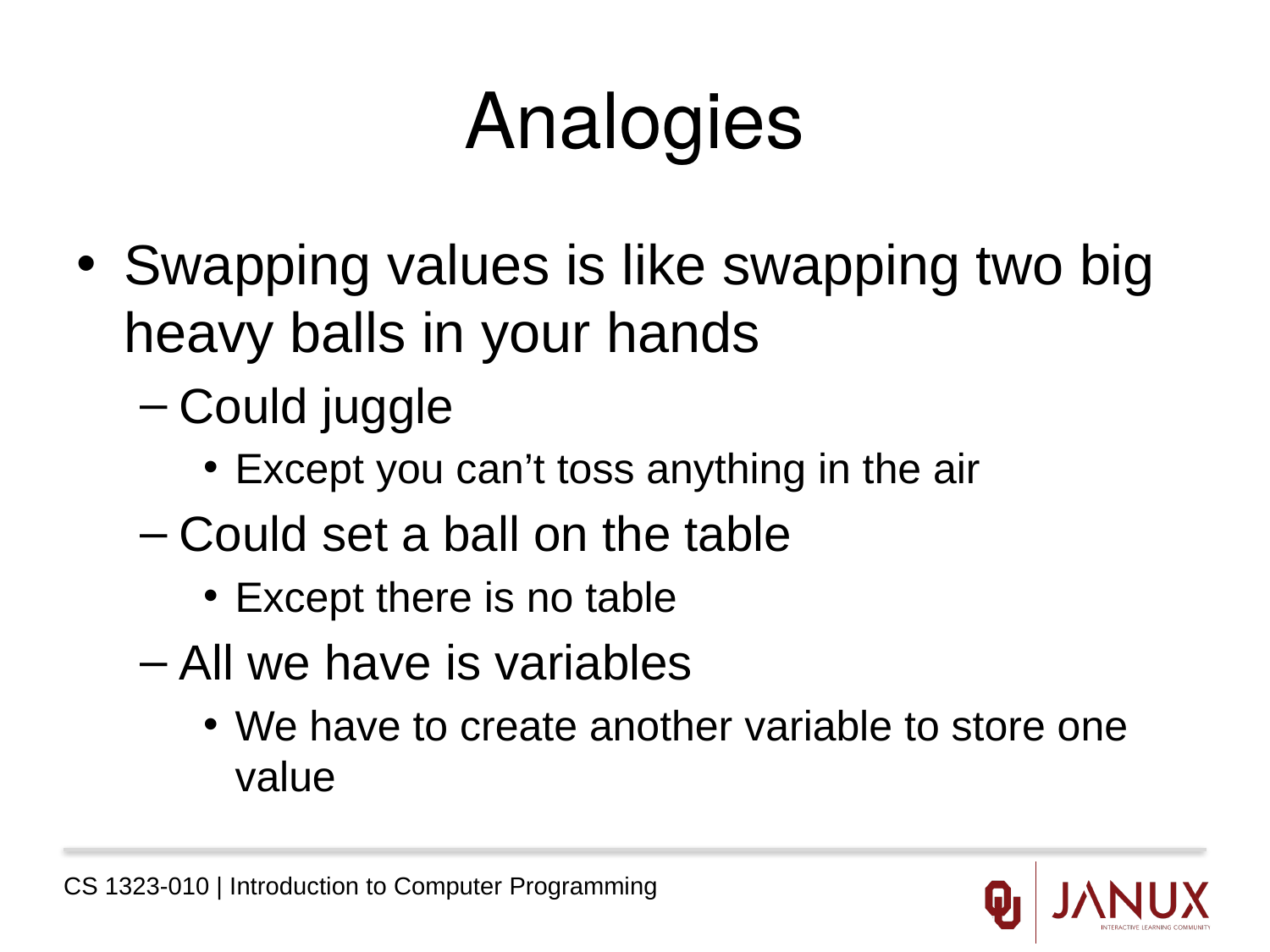

# Analogies
Swapping values is like swapping two big heavy balls in your hands
Could juggle
Except you can’t toss anything in the air
Could set a ball on the table
Except there is no table
All we have is variables
We have to create another variable to store one value